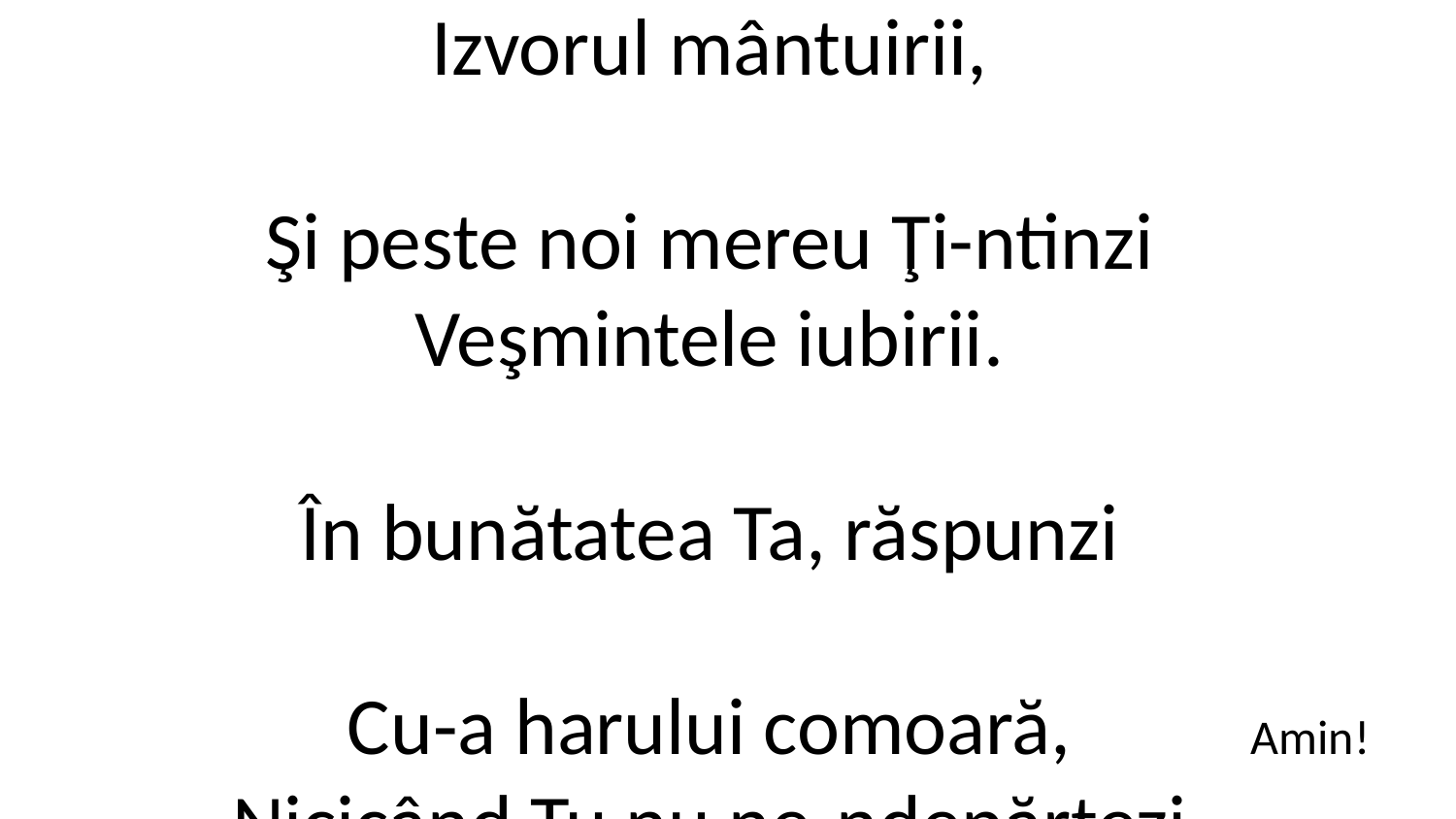

3. Eşti pentru vecii nesfârşiţi
Izvorul mântuirii, 
Şi peste noi mereu Ţi-ntinzi  
Veşmintele iubirii. 
În bunătatea Ta, răspunzi 
Cu-a harului comoară,  
Nicicând Tu nu ne-ndepărtezi  
Şi nu ne scoţi afară.

Amin!